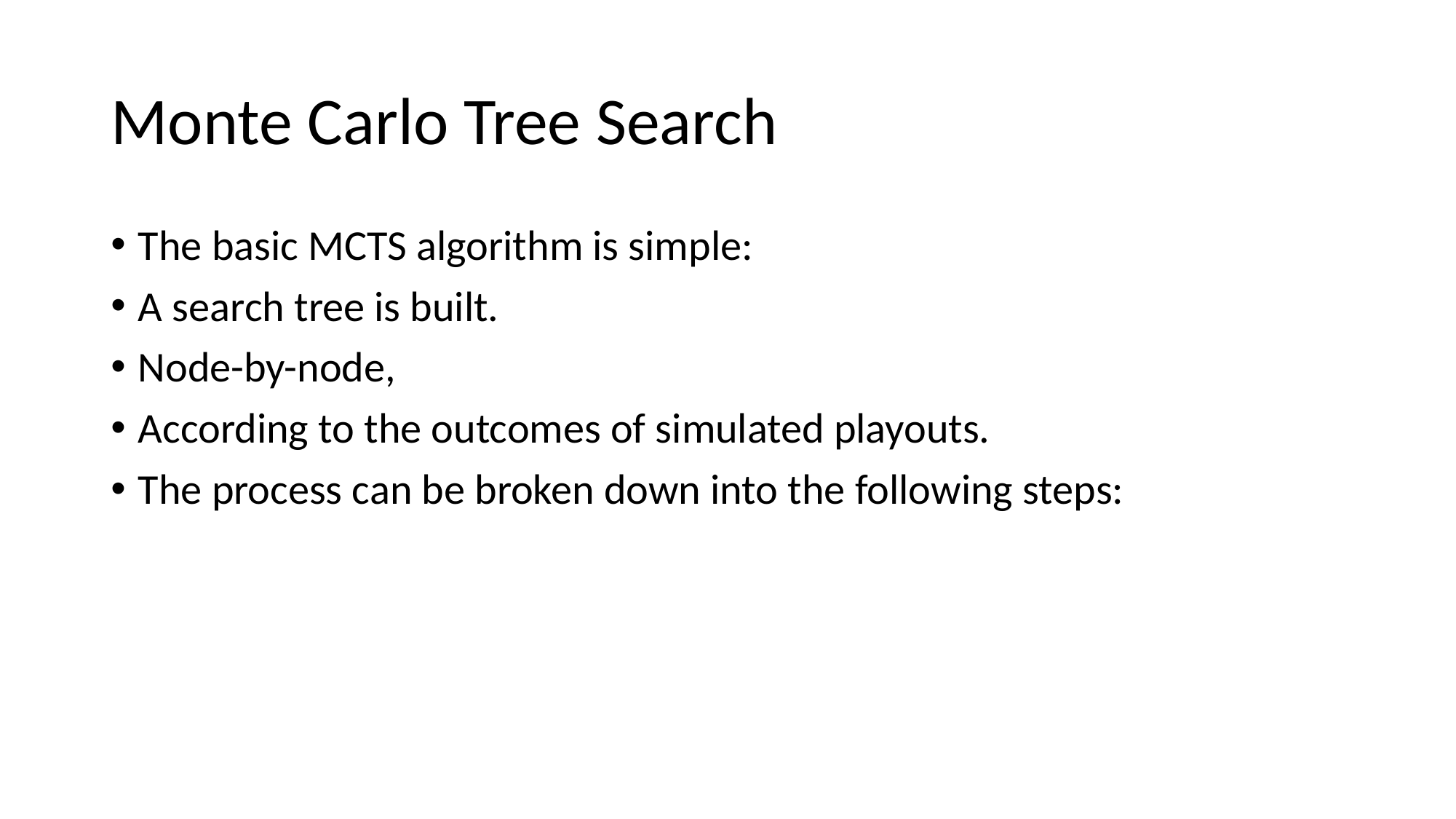

# Monte Carlo Tree Search
The basic MCTS algorithm is simple:
A search tree is built.
Node-by-node,
According to the outcomes of simulated playouts.
The process can be broken down into the following steps: